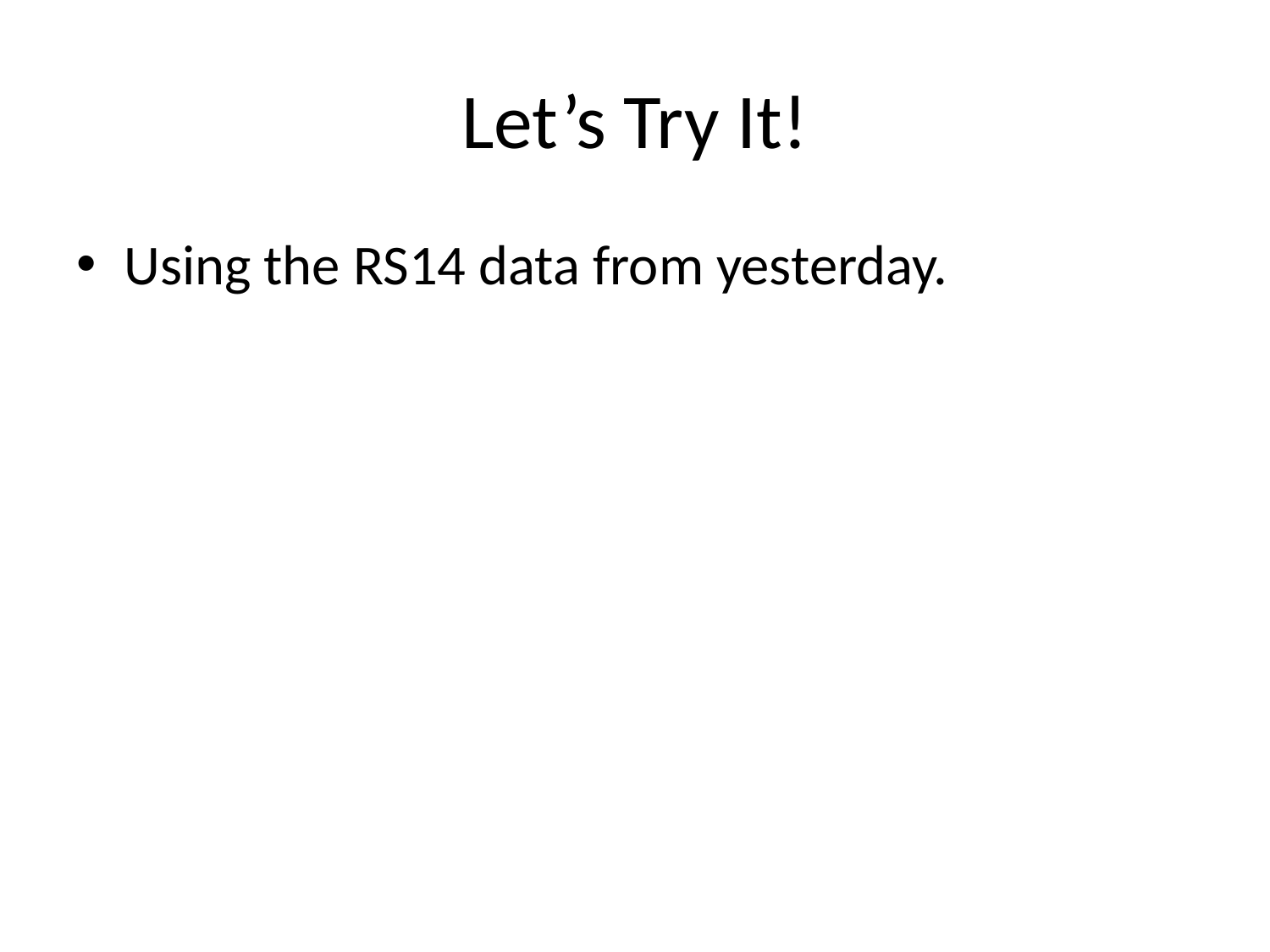

# Let’s Try It!
Using the RS14 data from yesterday.